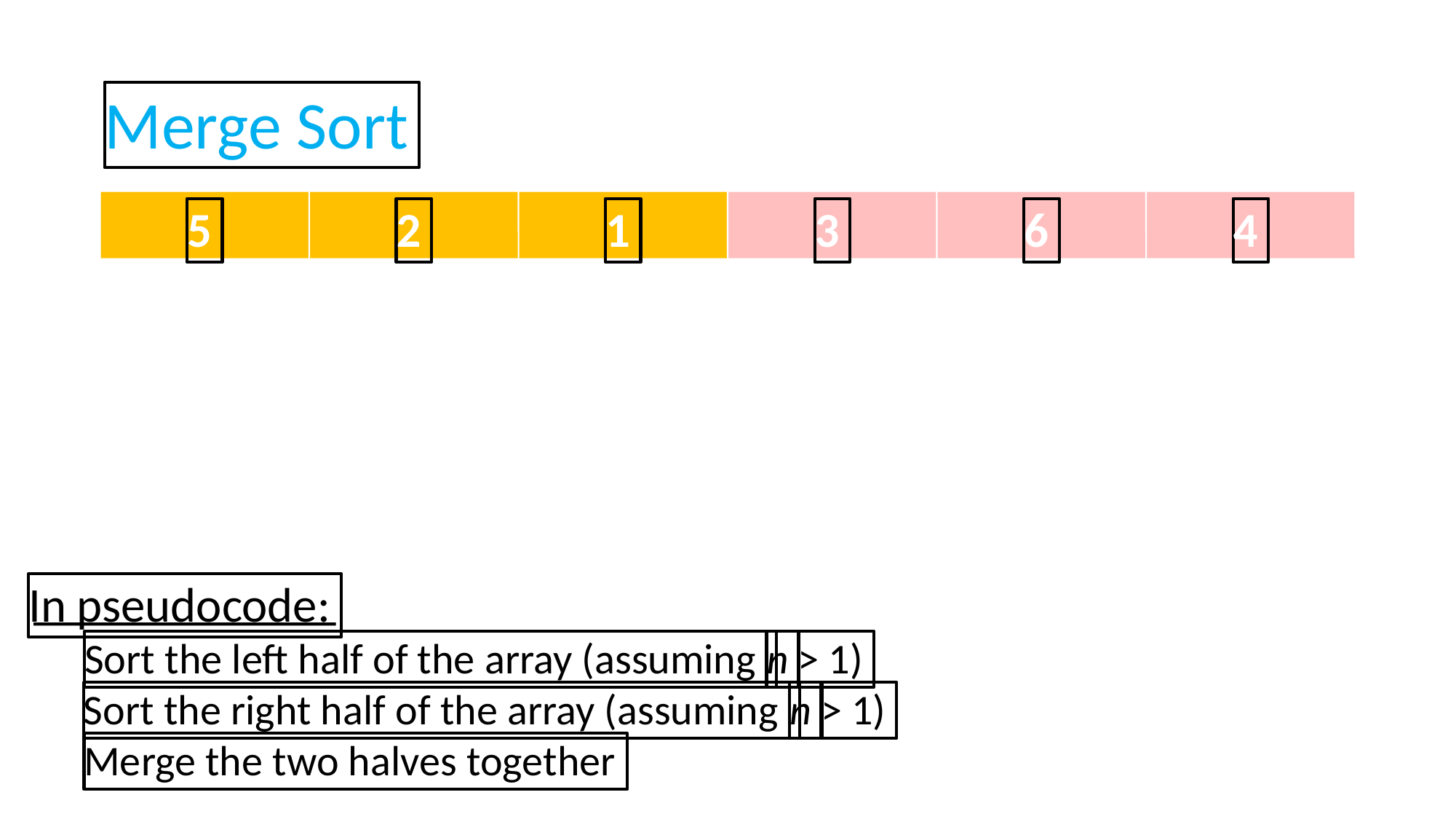

Merge Sort

5
2
1
3
6
4

In pseudocode:

Sort the left half of the array (assuming
n
> 1)
Sort the right half of the array (assuming
n
> 1)
Merge the two halves together